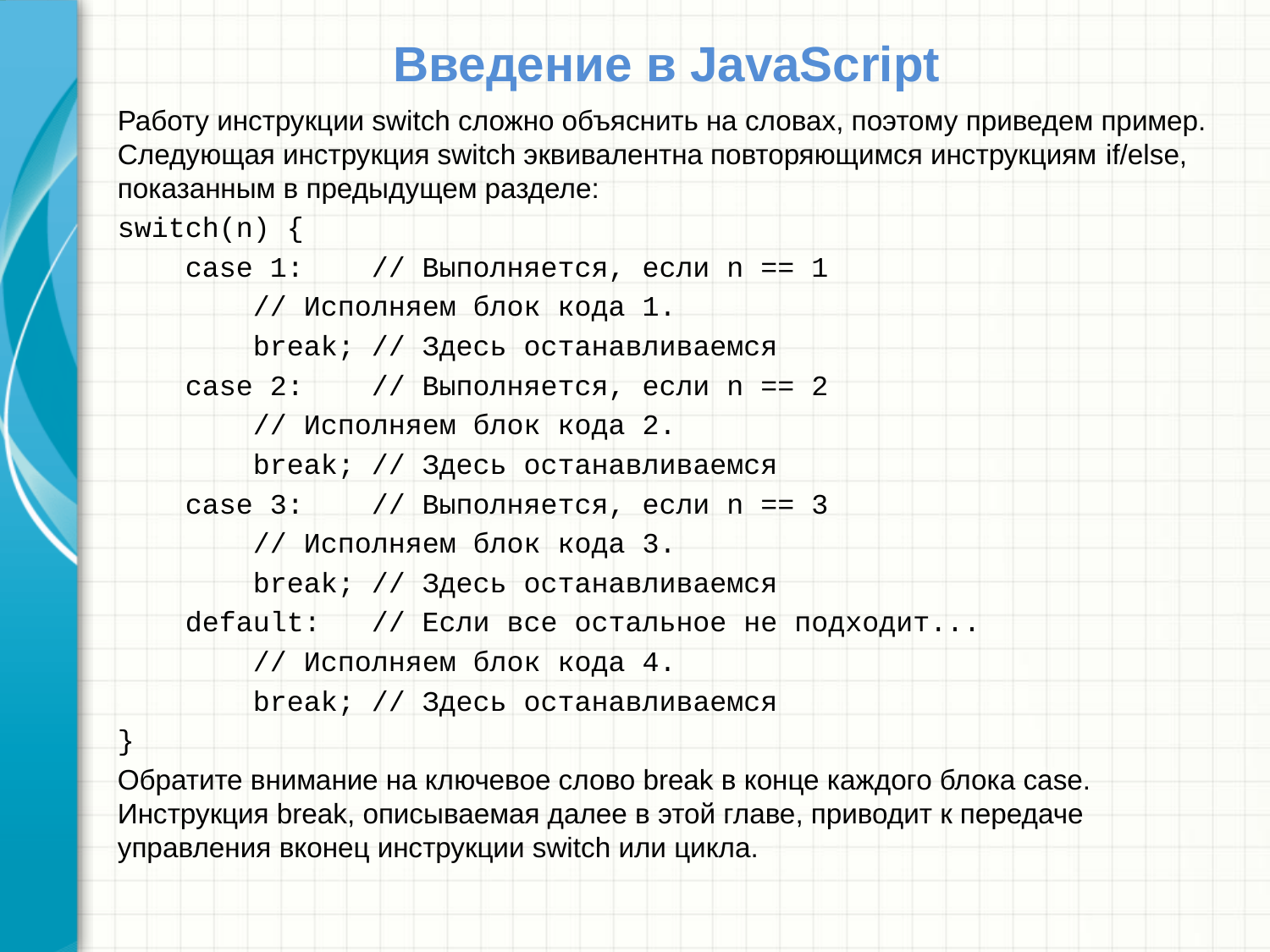

# Введение в JavaScript
Работу инструкции switch сложно объяснить на словах, поэтому приведем пример. Следующая инструкция switch эквивалентна повторяющимся инструкциям if/else, показанным в предыдущем разделе:
switch(n) {
    case 1:    // Выполняется, если n == 1
        // Исполняем блок кода 1.
        break; // Здесь останавливаемся
    case 2:    // Выполняется, если n == 2
        // Исполняем блок кода 2.
        break; // Здесь останавливаемся
    case 3:    // Выполняется, если n == 3
        // Исполняем блок кода 3.
        break; // Здесь останавливаемся
    default:   // Если все остальное не подходит...
        // Исполняем блок кода 4.
        break; // Здесь останавливаемся
}
Обратите внимание на ключевое слово break в конце каждого блока case. Инструкция break, описываемая далее в этой главе, приводит к передаче управления вконец инструкции switch или цикла.